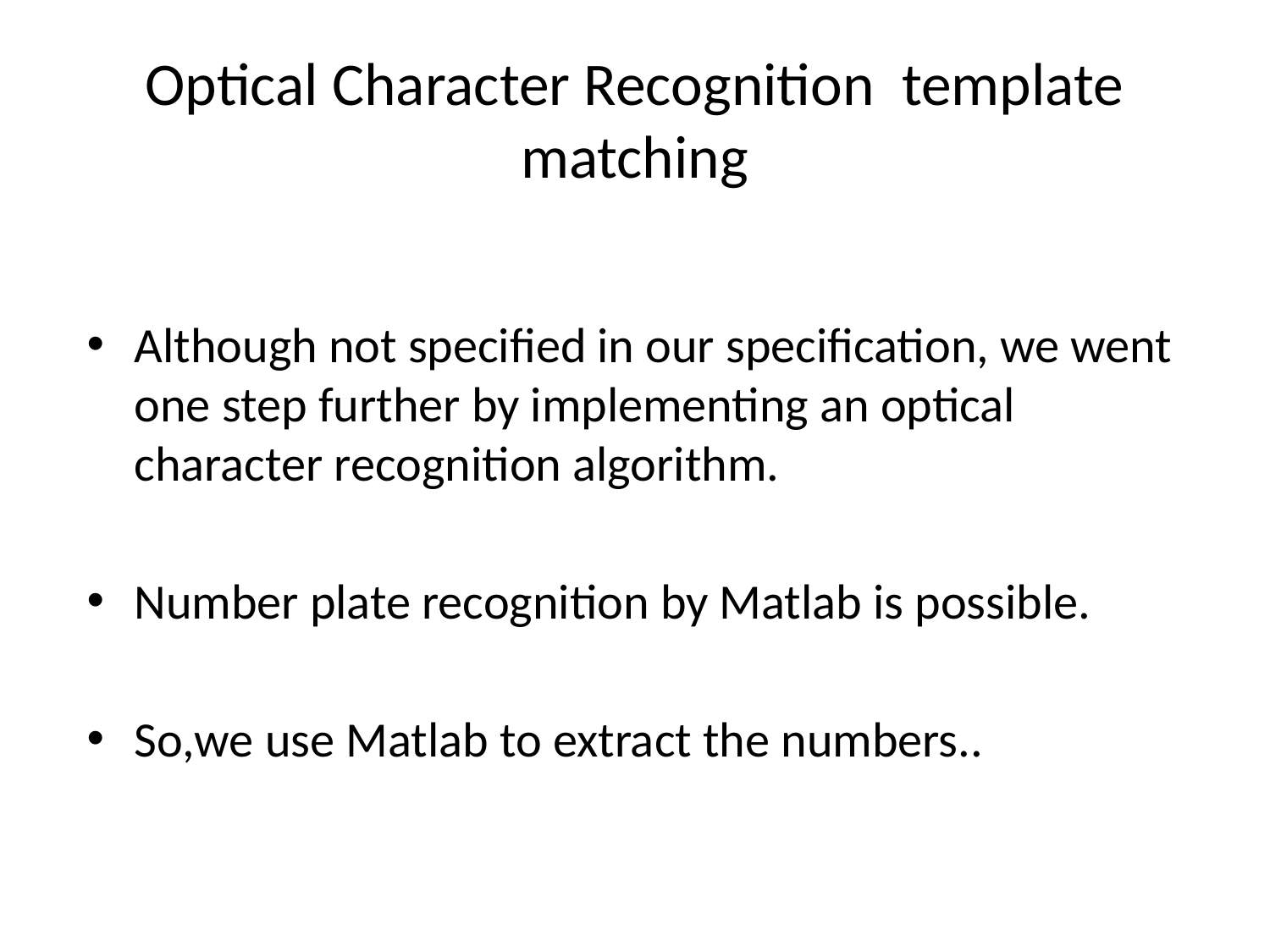

# Optical Character Recognition  template matching
Although not specified in our specification, we went one step further by implementing an optical character recognition algorithm.

Number plate recognition by Matlab is possible.

So,we use Matlab to extract the numbers..